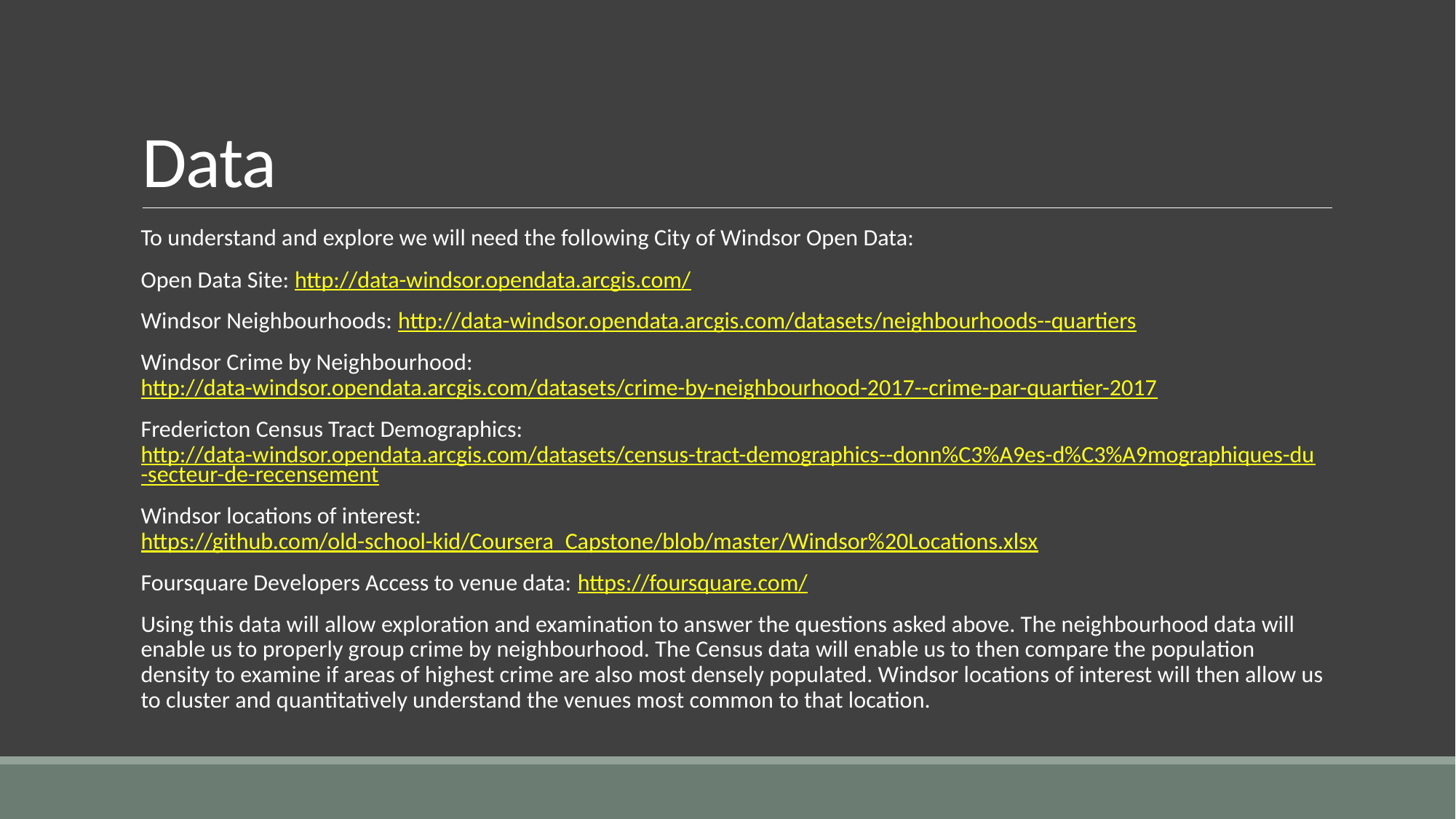

# Data
To understand and explore we will need the following City of Windsor Open Data:
Open Data Site: http://data-windsor.opendata.arcgis.com/
Windsor Neighbourhoods: http://data-windsor.opendata.arcgis.com/datasets/neighbourhoods--quartiers
Windsor Crime by Neighbourhood: http://data-windsor.opendata.arcgis.com/datasets/crime-by-neighbourhood-2017--crime-par-quartier-2017
Fredericton Census Tract Demographics: http://data-windsor.opendata.arcgis.com/datasets/census-tract-demographics--donn%C3%A9es-d%C3%A9mographiques-du-secteur-de-recensement
Windsor locations of interest: https://github.com/old-school-kid/Coursera_Capstone/blob/master/Windsor%20Locations.xlsx
Foursquare Developers Access to venue data: https://foursquare.com/
Using this data will allow exploration and examination to answer the questions asked above. The neighbourhood data will enable us to properly group crime by neighbourhood. The Census data will enable us to then compare the population density to examine if areas of highest crime are also most densely populated. Windsor locations of interest will then allow us to cluster and quantitatively understand the venues most common to that location.